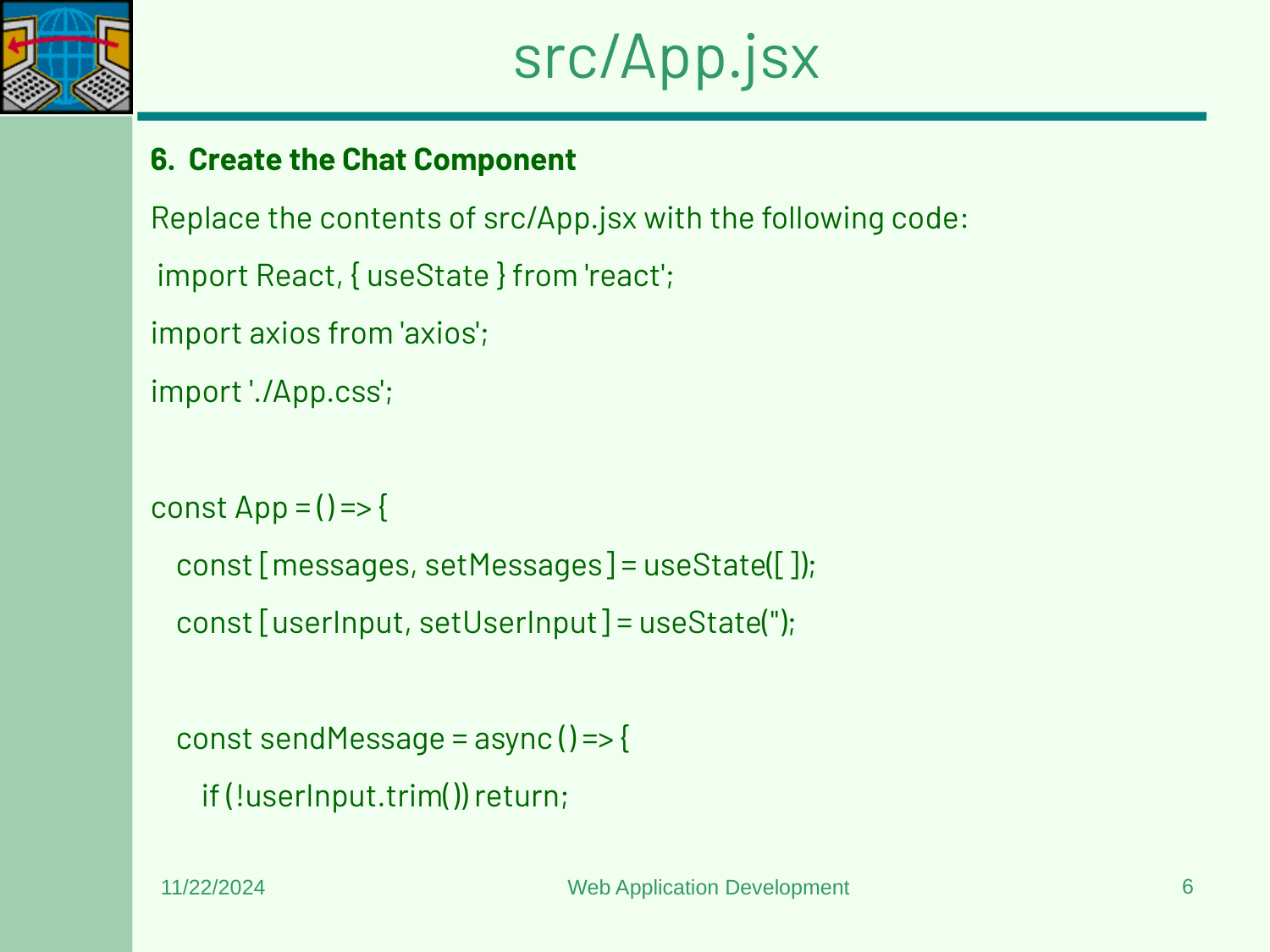

# src/App.jsx
6.  Create the Chat Component
Replace the contents of src/App.jsx with the following code:
 import React, { useState } from 'react';
import axios from 'axios';
import './App.css';

const App = () => {
    const [messages, setMessages] = useState([]);
    const [userInput, setUserInput] = useState('');

    const sendMessage = async () => {
        if (!userInput.trim()) return;

6
11/22/2024
Web Application Development